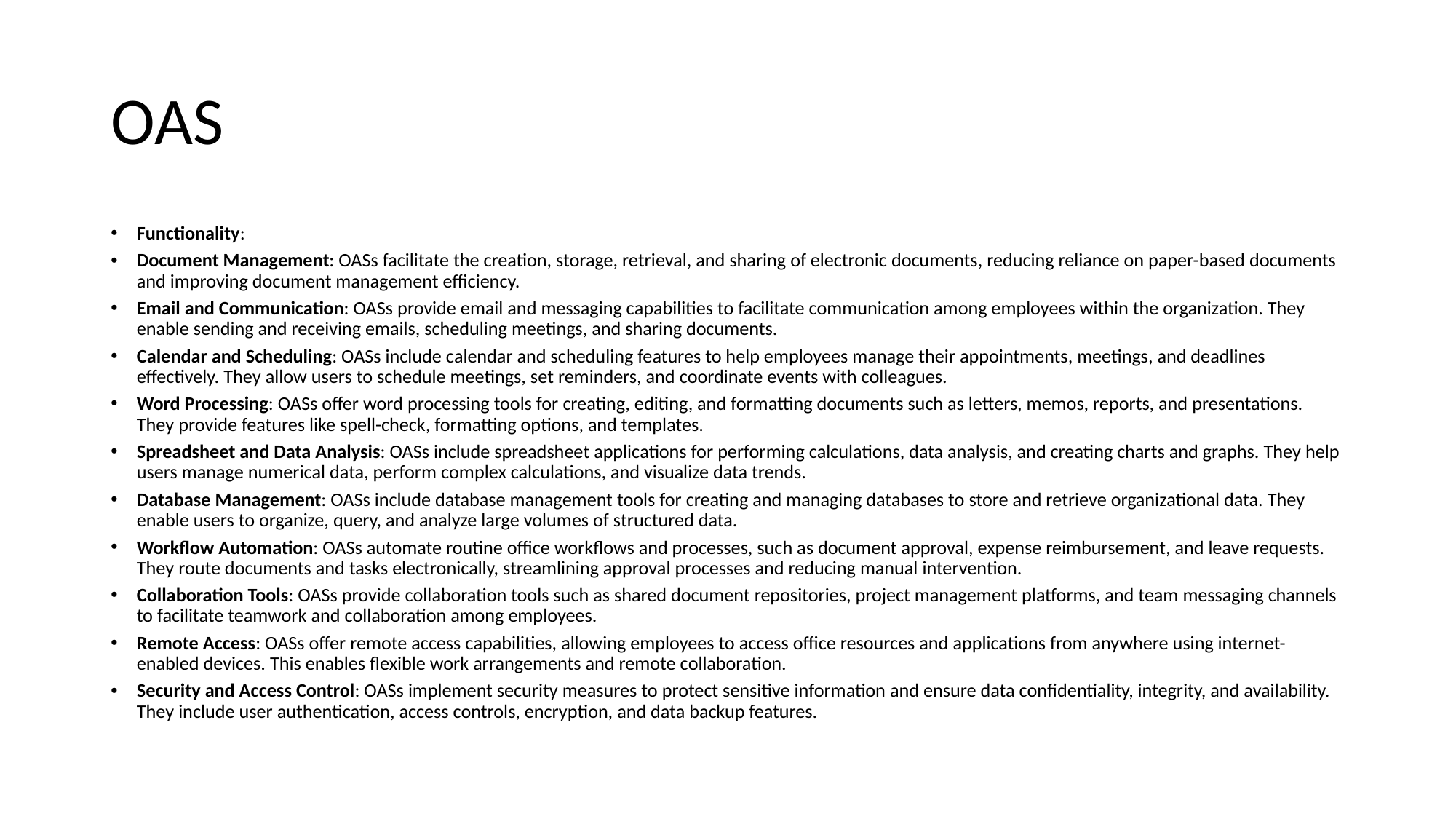

# OAS
Functionality:
Document Management: OASs facilitate the creation, storage, retrieval, and sharing of electronic documents, reducing reliance on paper-based documents and improving document management efficiency.
Email and Communication: OASs provide email and messaging capabilities to facilitate communication among employees within the organization. They enable sending and receiving emails, scheduling meetings, and sharing documents.
Calendar and Scheduling: OASs include calendar and scheduling features to help employees manage their appointments, meetings, and deadlines effectively. They allow users to schedule meetings, set reminders, and coordinate events with colleagues.
Word Processing: OASs offer word processing tools for creating, editing, and formatting documents such as letters, memos, reports, and presentations. They provide features like spell-check, formatting options, and templates.
Spreadsheet and Data Analysis: OASs include spreadsheet applications for performing calculations, data analysis, and creating charts and graphs. They help users manage numerical data, perform complex calculations, and visualize data trends.
Database Management: OASs include database management tools for creating and managing databases to store and retrieve organizational data. They enable users to organize, query, and analyze large volumes of structured data.
Workflow Automation: OASs automate routine office workflows and processes, such as document approval, expense reimbursement, and leave requests. They route documents and tasks electronically, streamlining approval processes and reducing manual intervention.
Collaboration Tools: OASs provide collaboration tools such as shared document repositories, project management platforms, and team messaging channels to facilitate teamwork and collaboration among employees.
Remote Access: OASs offer remote access capabilities, allowing employees to access office resources and applications from anywhere using internet-enabled devices. This enables flexible work arrangements and remote collaboration.
Security and Access Control: OASs implement security measures to protect sensitive information and ensure data confidentiality, integrity, and availability. They include user authentication, access controls, encryption, and data backup features.